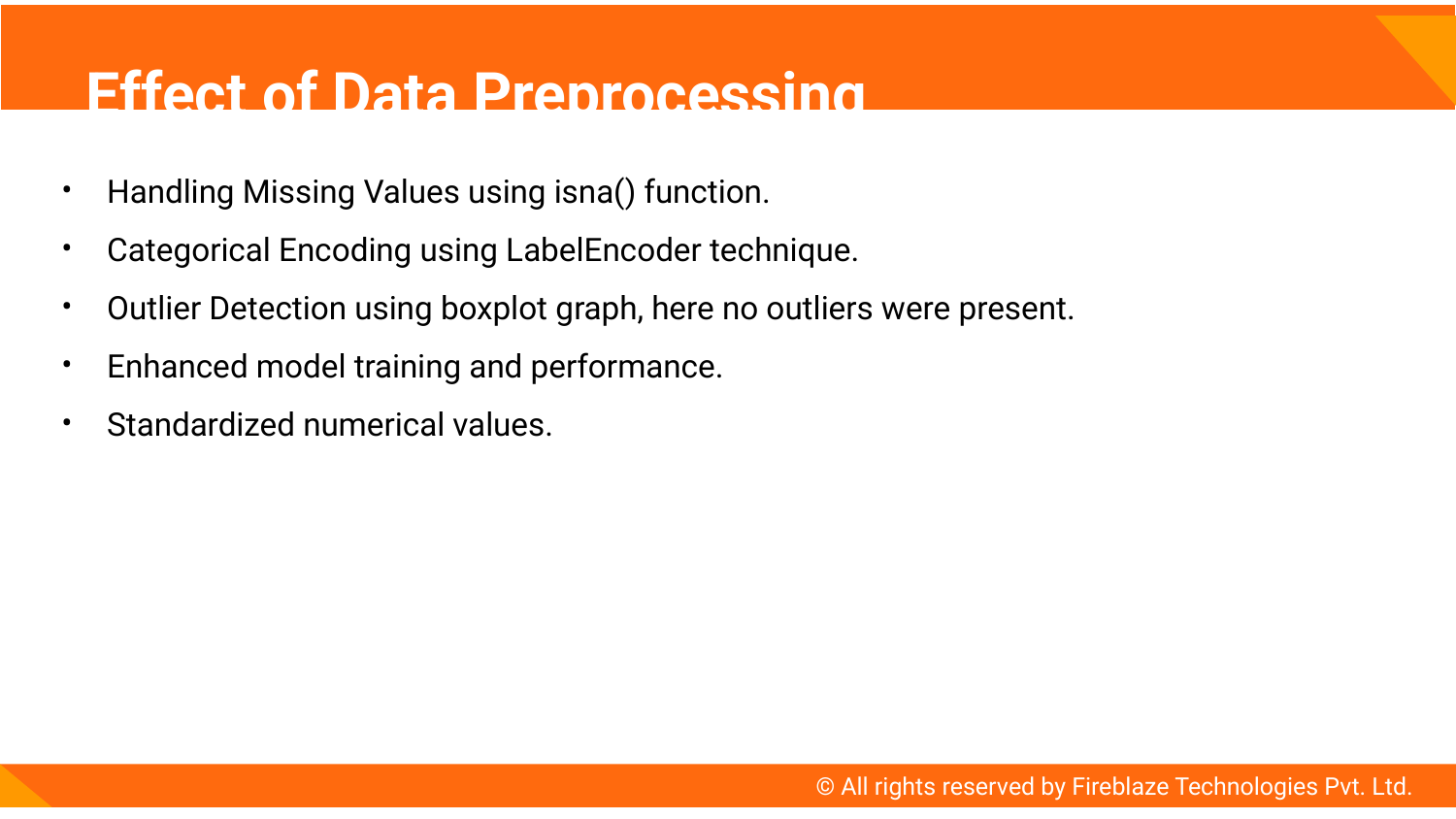

# Effect of Data Preprocessing

Handling Missing Values using isna() function.
Categorical Encoding using LabelEncoder technique.
Outlier Detection using boxplot graph, here no outliers were present.
Enhanced model training and performance.
Standardized numerical values.

© All rights reserved by Fireblaze Technologies Pvt. Ltd.